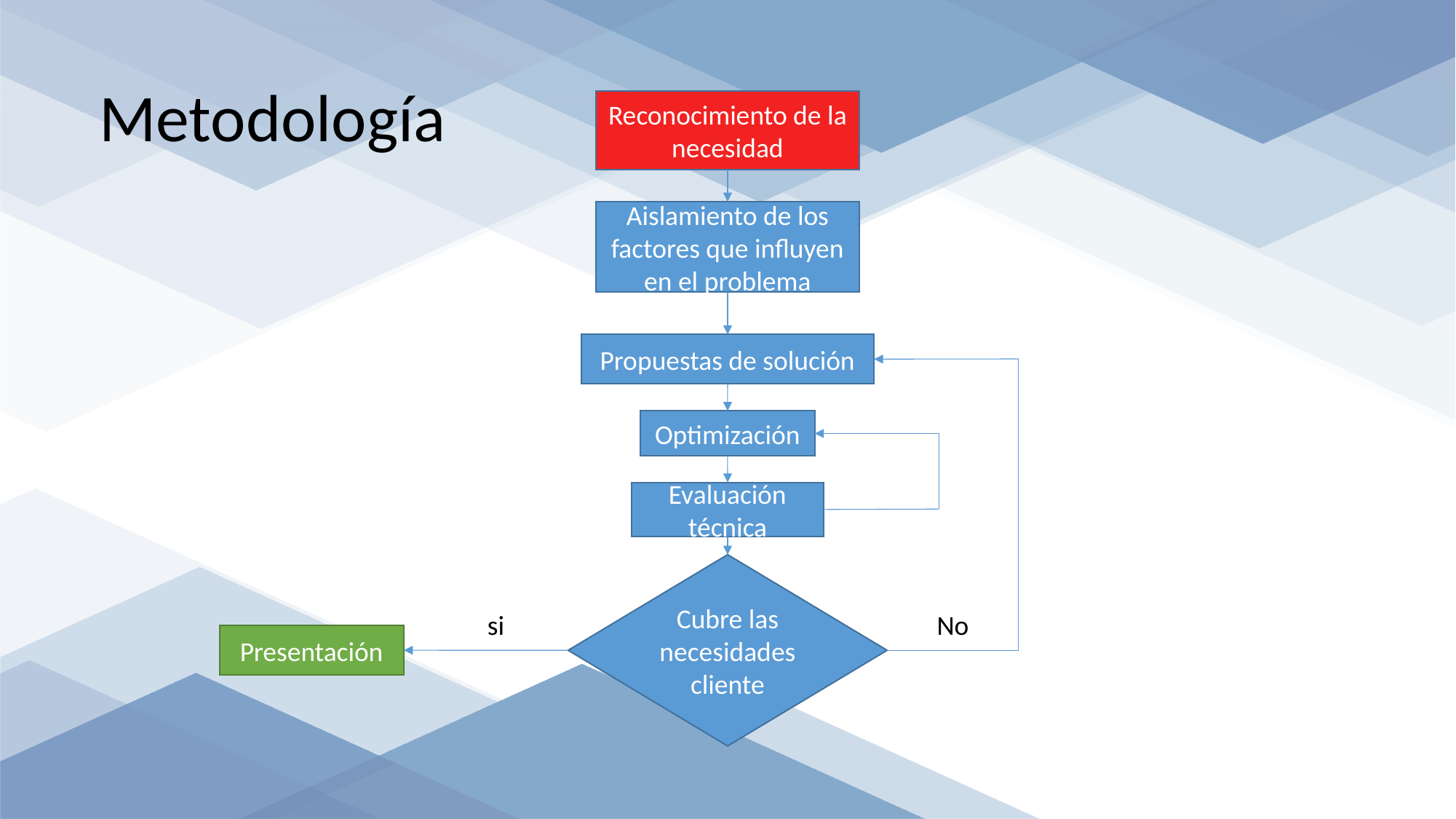

# Metodología
Reconocimiento de la necesidad
Aislamiento de los factores que influyen en el problema
Propuestas de solución
Optimización
Evaluación técnica
Cubre las necesidades cliente
No
si
Presentación